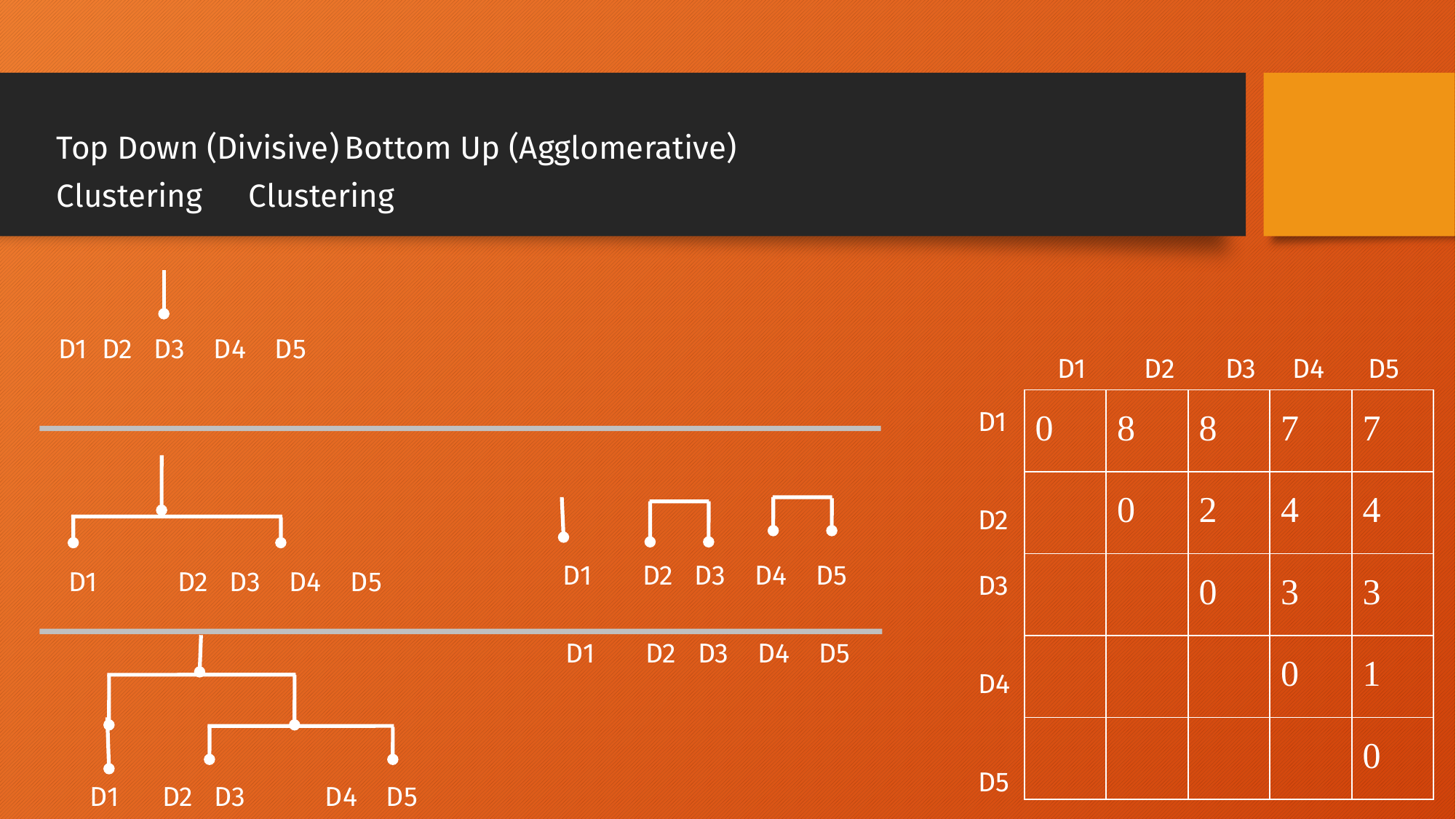

Top Down (Divisive)			Bottom Up (Agglomerative)
Clustering				Clustering

D1  D2   D3    D4    D5
D1        D2       D3     D4      D5

0

8

8

7

7

0

2

4

4

0

3

3

0

1

0
D1

D2

D3

D4

D5

D1       D2   D3    D4    D5
D1           D2   D3    D4    D5

D1       D2   D3    D4    D5

D1      D2   D3           D4    D5